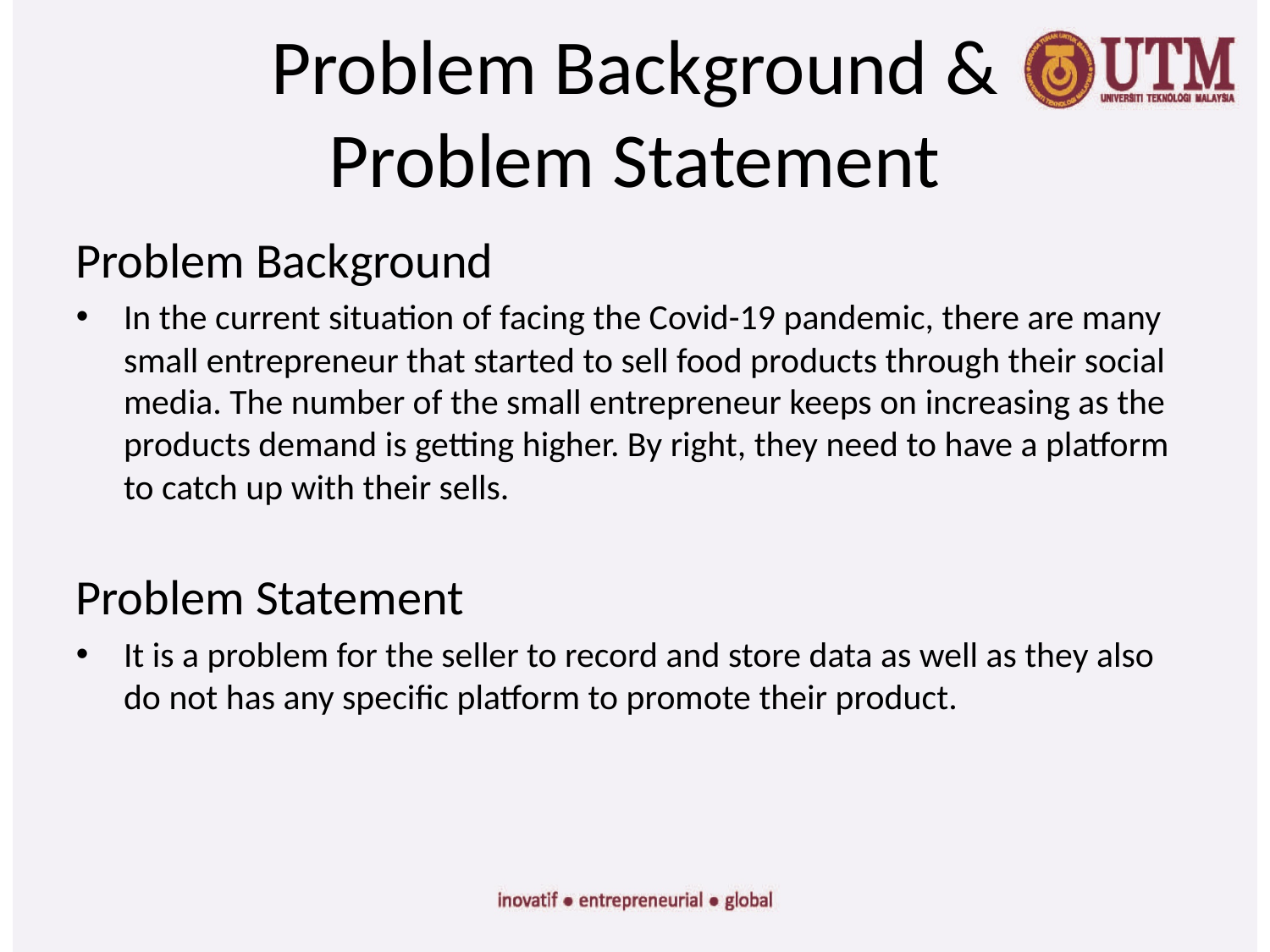

# Problem Background & Problem Statement
Problem Background
In the current situation of facing the Covid-19 pandemic, there are many small entrepreneur that started to sell food products through their social media. The number of the small entrepreneur keeps on increasing as the products demand is getting higher. By right, they need to have a platform to catch up with their sells.

Problem Statement
It is a problem for the seller to record and store data as well as they also do not has any specific platform to promote their product.